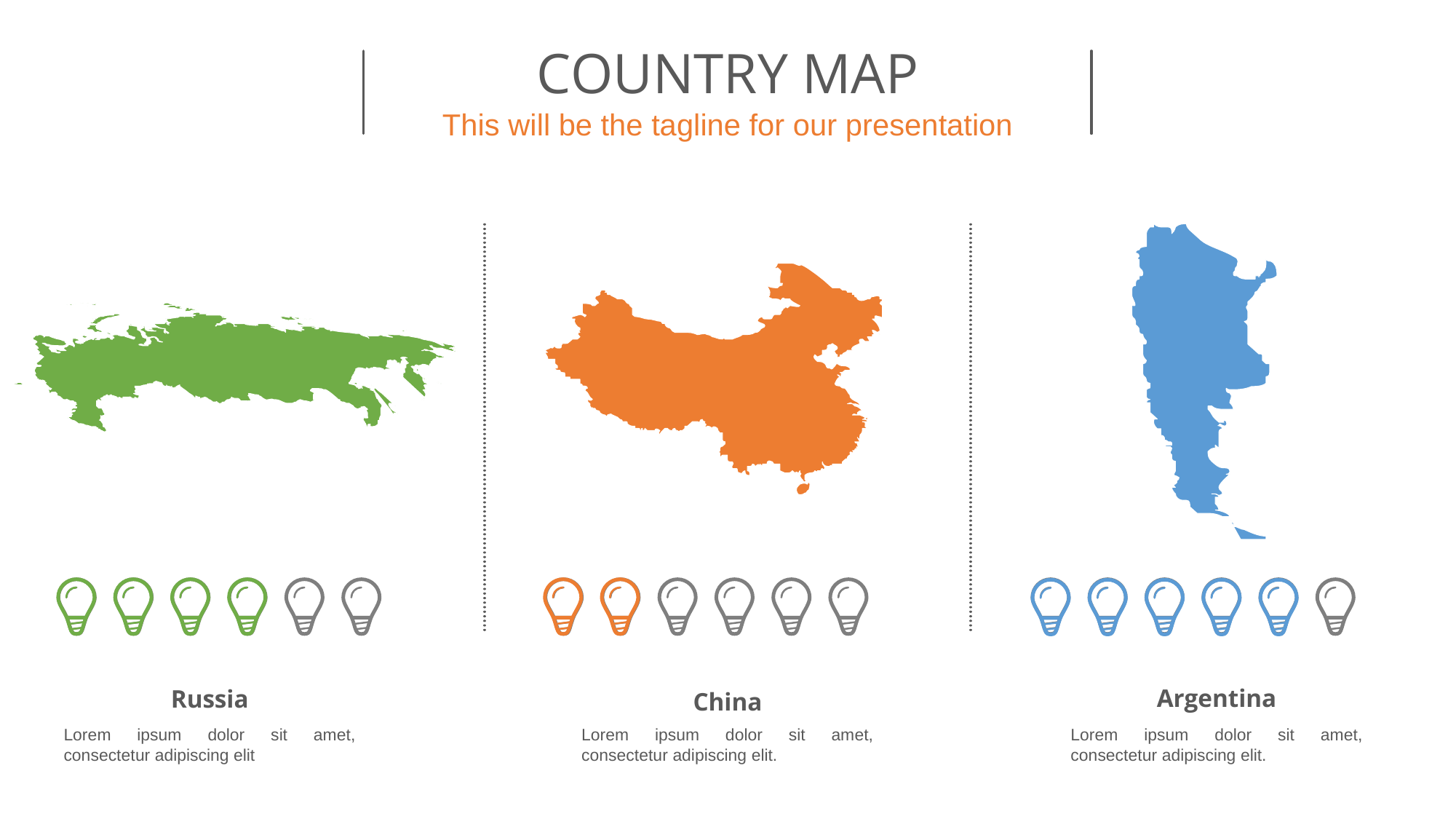

COUNTRY MAP
This will be the tagline for our presentation

Argentina
Lorem ipsum dolor sit amet, consectetur adipiscing elit.
Russia
Lorem ipsum dolor sit amet, consectetur adipiscing elit
China
Lorem ipsum dolor sit amet, consectetur adipiscing elit.